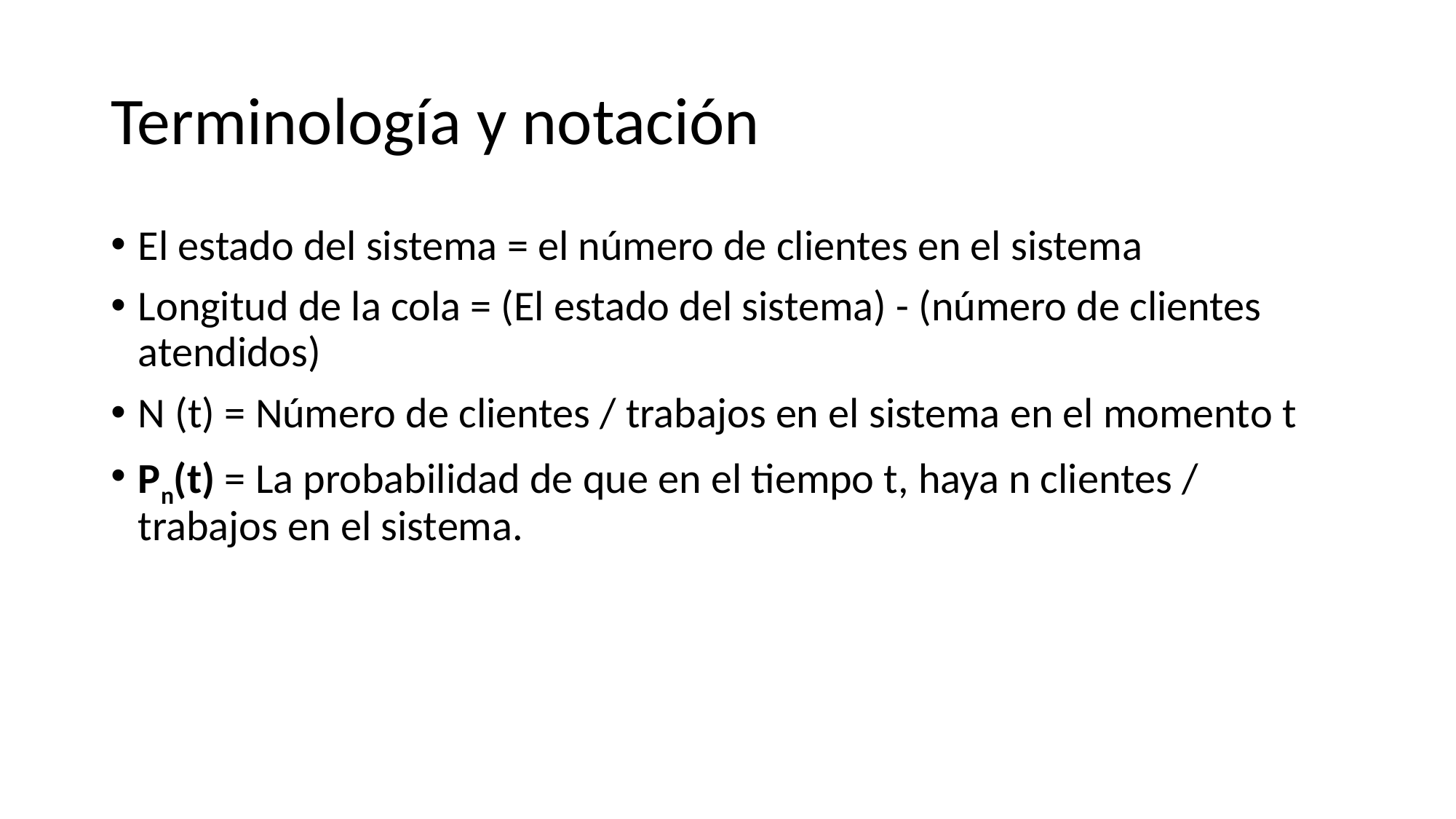

# Terminología y notación
El estado del sistema = el número de clientes en el sistema
Longitud de la cola = (El estado del sistema) - (número de clientes atendidos)
N (t) = Número de clientes / trabajos en el sistema en el momento t
Pn(t) = La probabilidad de que en el tiempo t, haya n clientes / trabajos en el sistema.